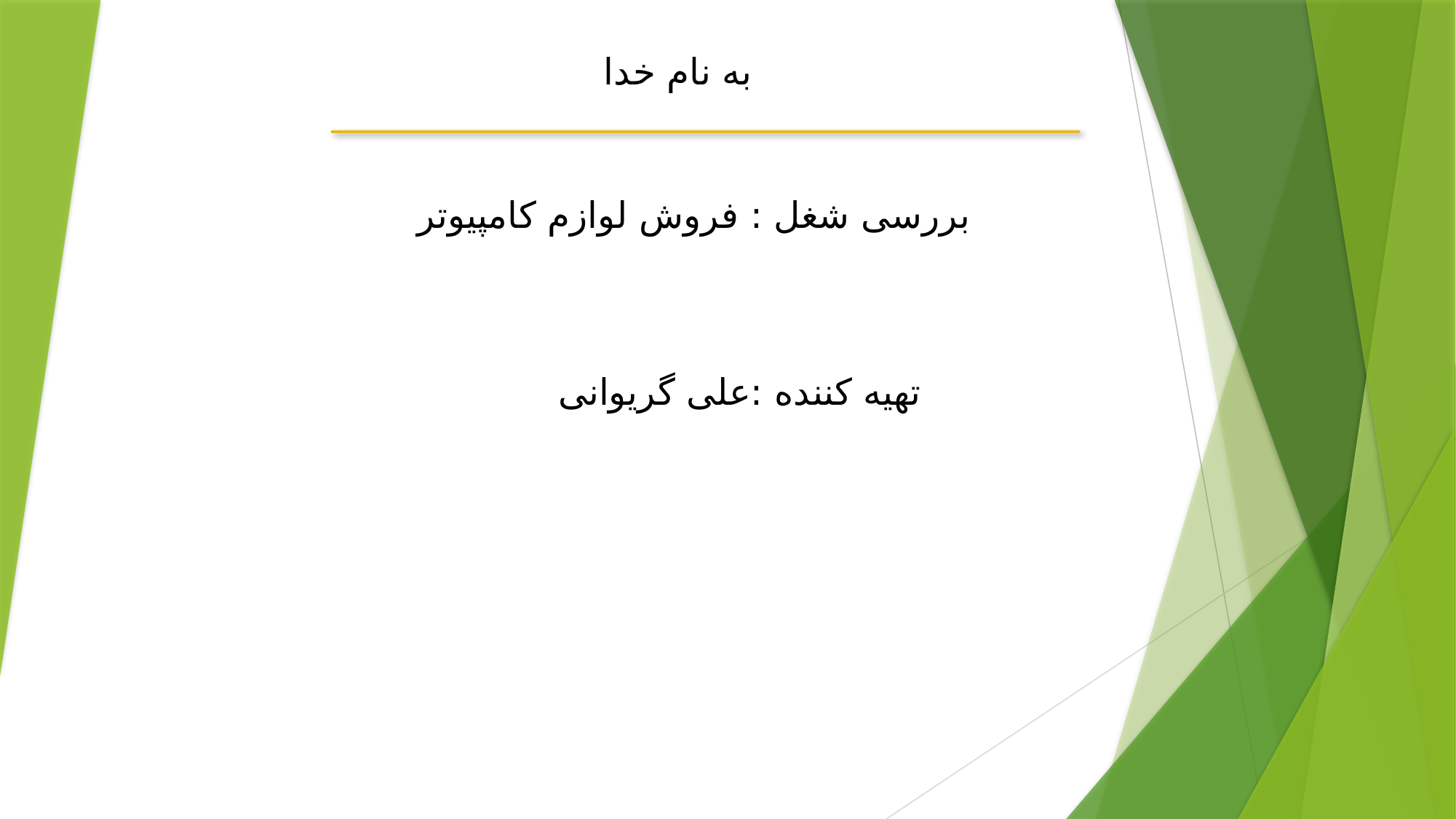

به نام خدا
بررسی شغل : فروش لوازم کامپیوتر
تهیه کننده :علی گریوانی